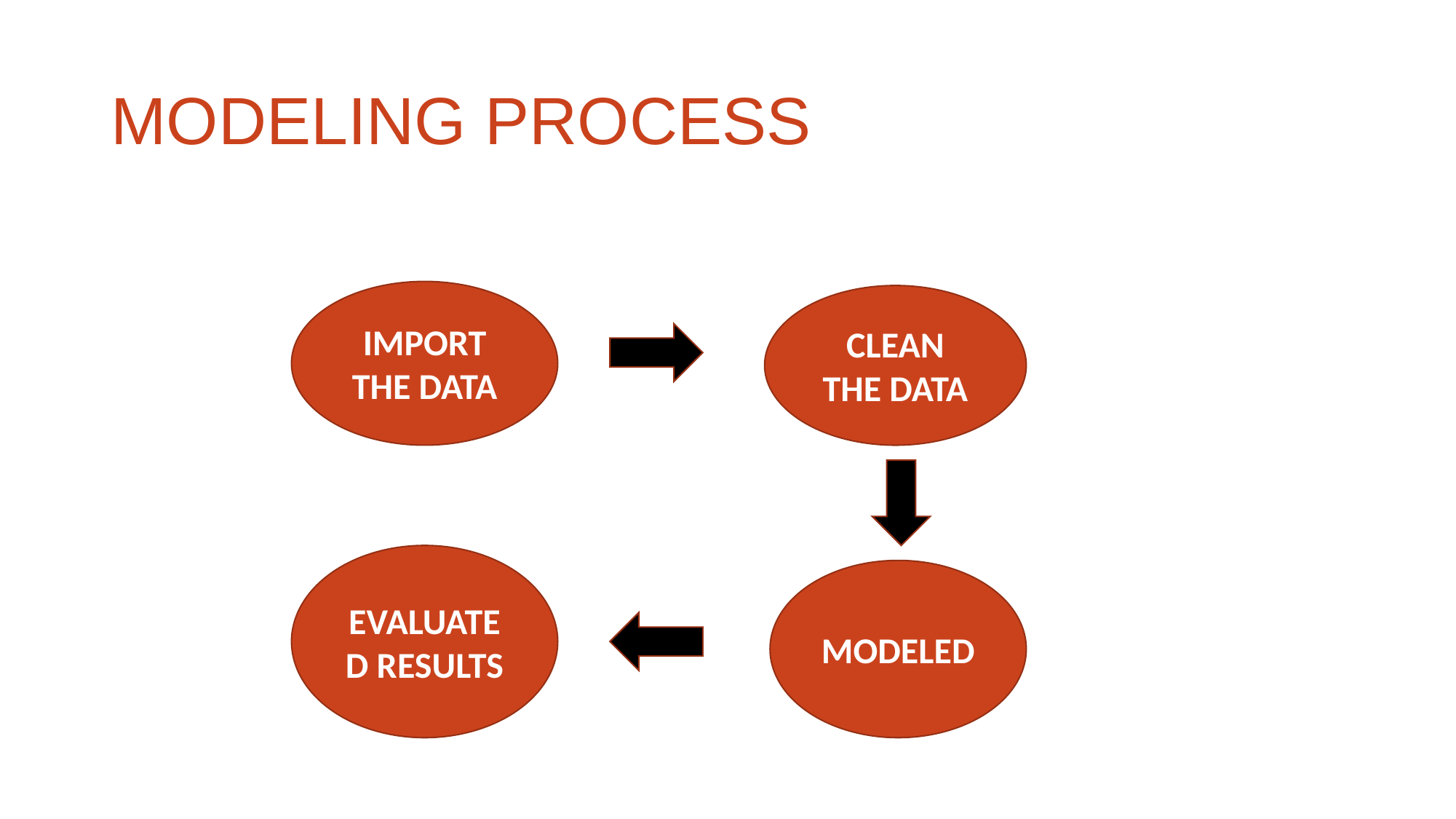

# MODELING PROCESS

IMPORT THE DATA
CLEAN THE DATA

EVALUATED RESULTS
MODELED